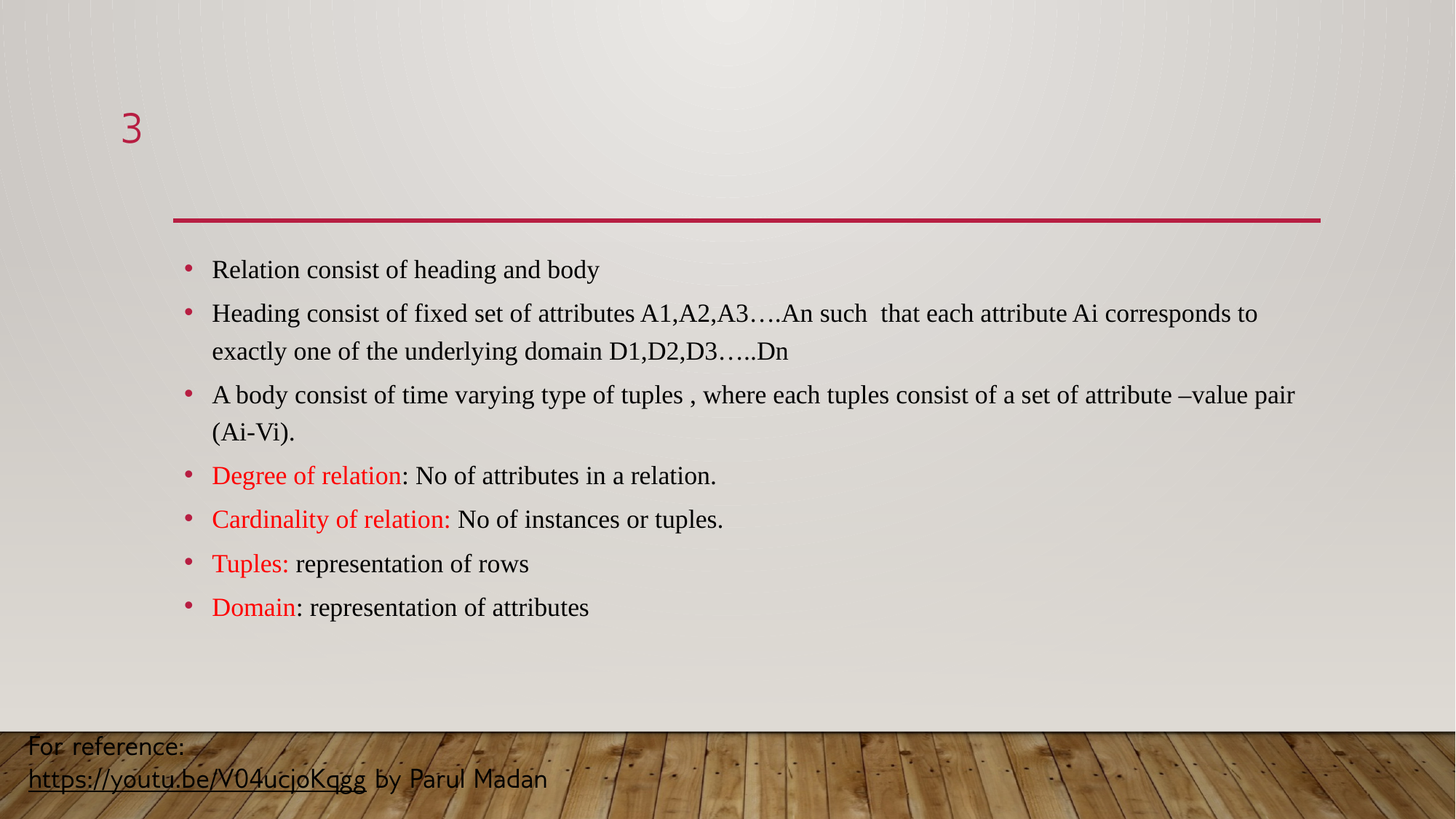

3
#
Relation consist of heading and body
Heading consist of fixed set of attributes A1,A2,A3….An such  that each attribute Ai corresponds to exactly one of the underlying domain D1,D2,D3…..Dn
A body consist of time varying type of tuples , where each tuples consist of a set of attribute –value pair (Ai-Vi).
Degree of relation: No of attributes in a relation.
Cardinality of relation: No of instances or tuples.
Tuples: representation of rows
Domain: representation of attributes
For reference:
https://youtu.be/V04ucjoKqgg by Parul Madan